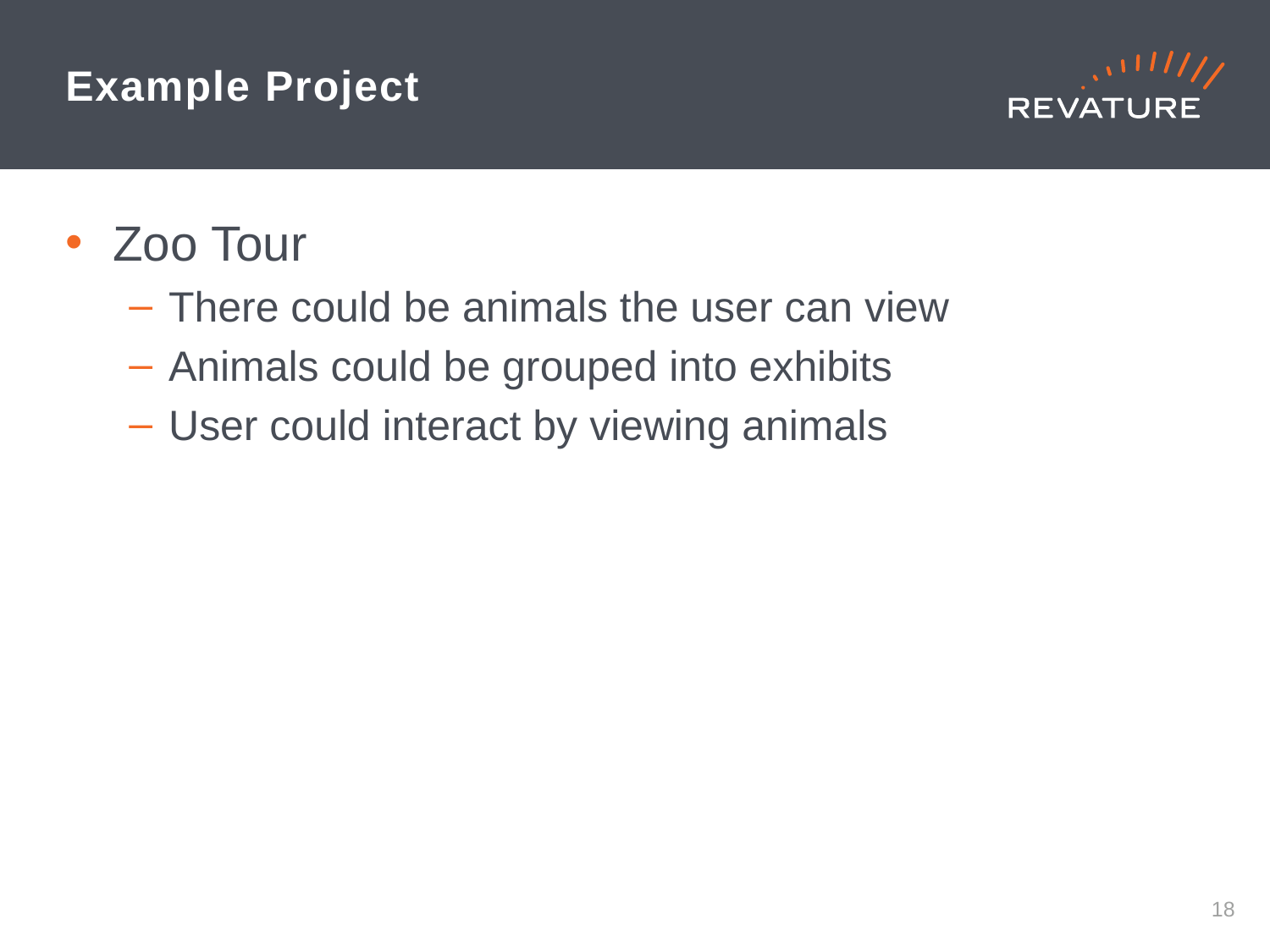

# Example Project
Zoo Tour
There could be animals the user can view
Animals could be grouped into exhibits
User could interact by viewing animals
18